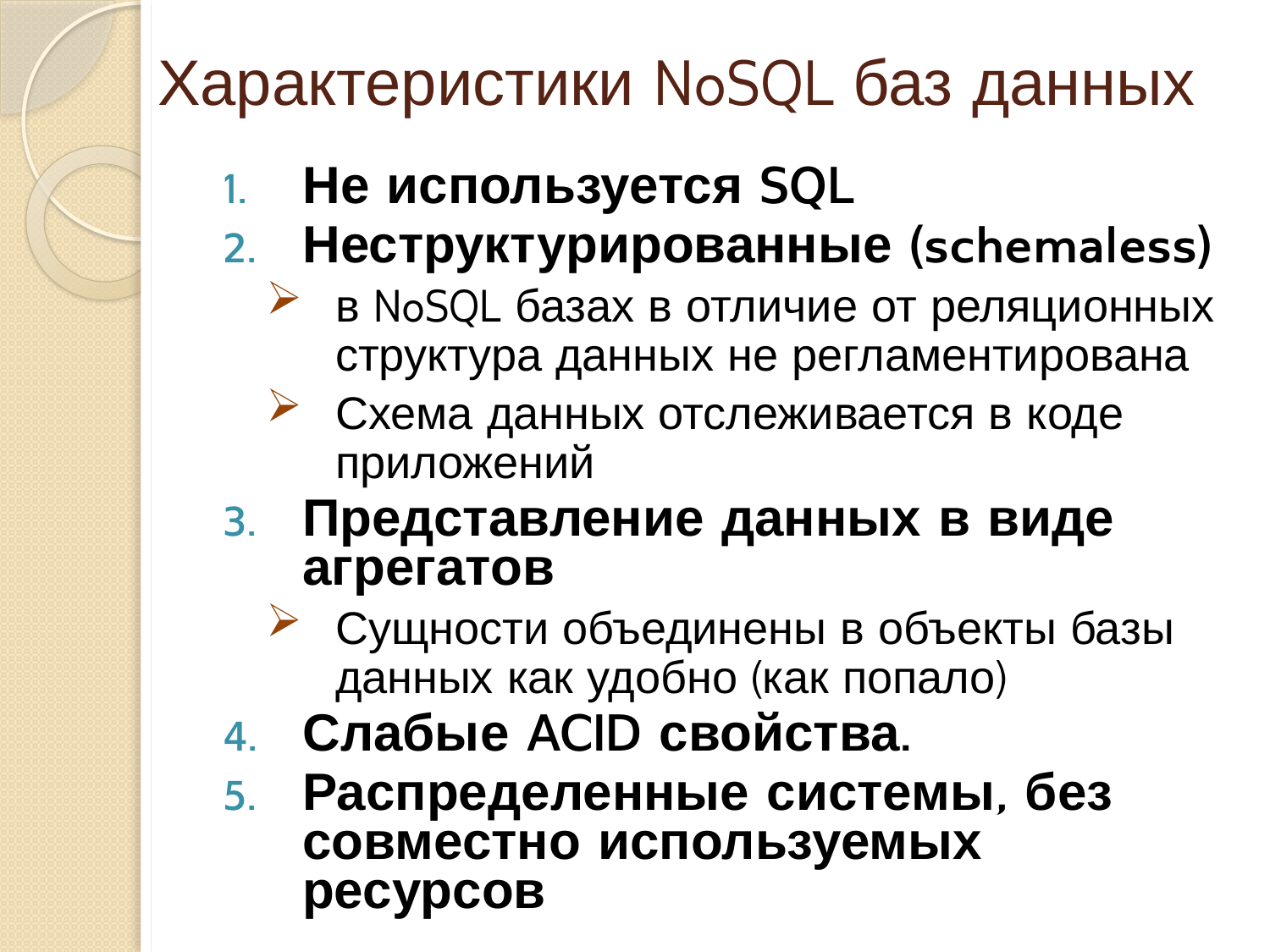

# Характеристики NoSQL баз данных
Не используется SQL
Неструктурированные (schemaless)
в NoSQL базах в отличие от реляционных структура данных не регламентирована
Схема данных отслеживается в коде приложений
Представление данных в виде агрегатов
Сущности объединены в объекты базы данных как удобно (как попало)
Слабые ACID свойства.
Распределенные системы, без совместно используемых ресурсов